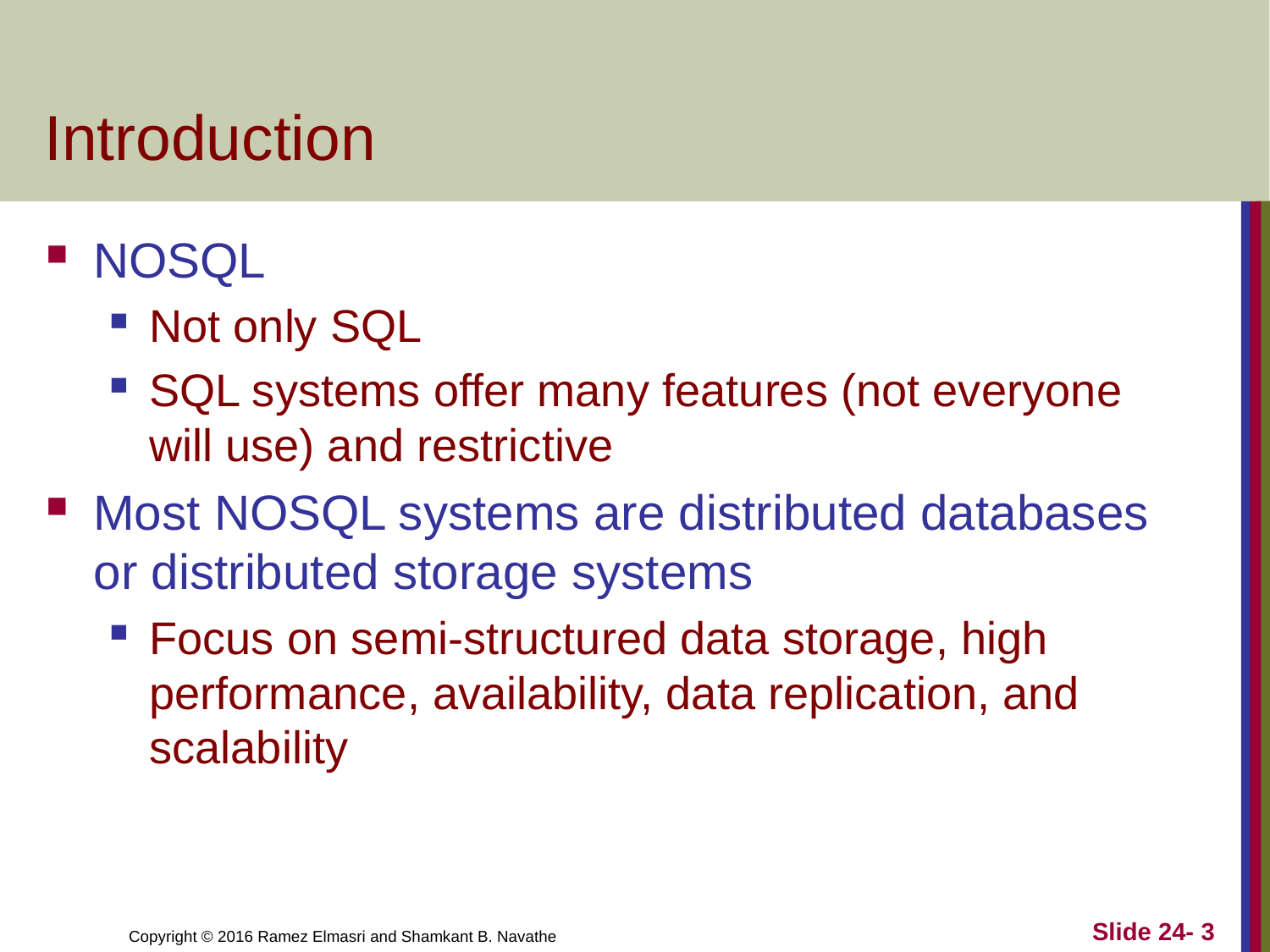

# Introduction
NOSQL
Not only SQL
SQL systems offer many features (not everyone will use) and restrictive
Most NOSQL systems are distributed databases or distributed storage systems
Focus on semi-structured data storage, high performance, availability, data replication, and scalability
Slide 24- 3